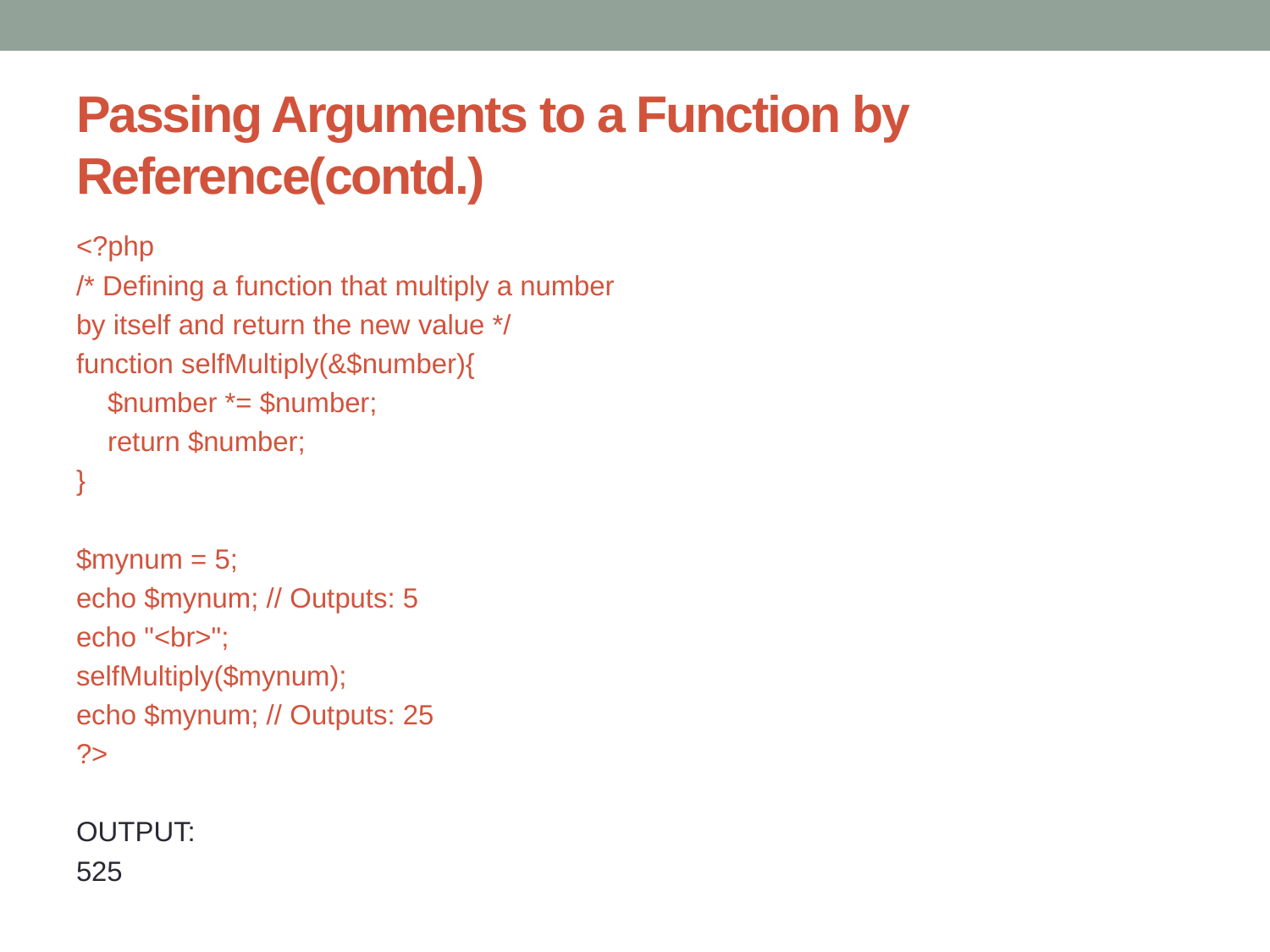

# Passing Arguments to a Function by Reference(contd.)
<?php
/* Defining a function that multiply a number
by itself and return the new value */
function selfMultiply(&$number){
    $number *= $number;
    return $number;
}

$mynum = 5;
echo $mynum; // Outputs: 5
echo "<br>";
selfMultiply($mynum);
echo $mynum; // Outputs: 25
?>

OUTPUT:
525